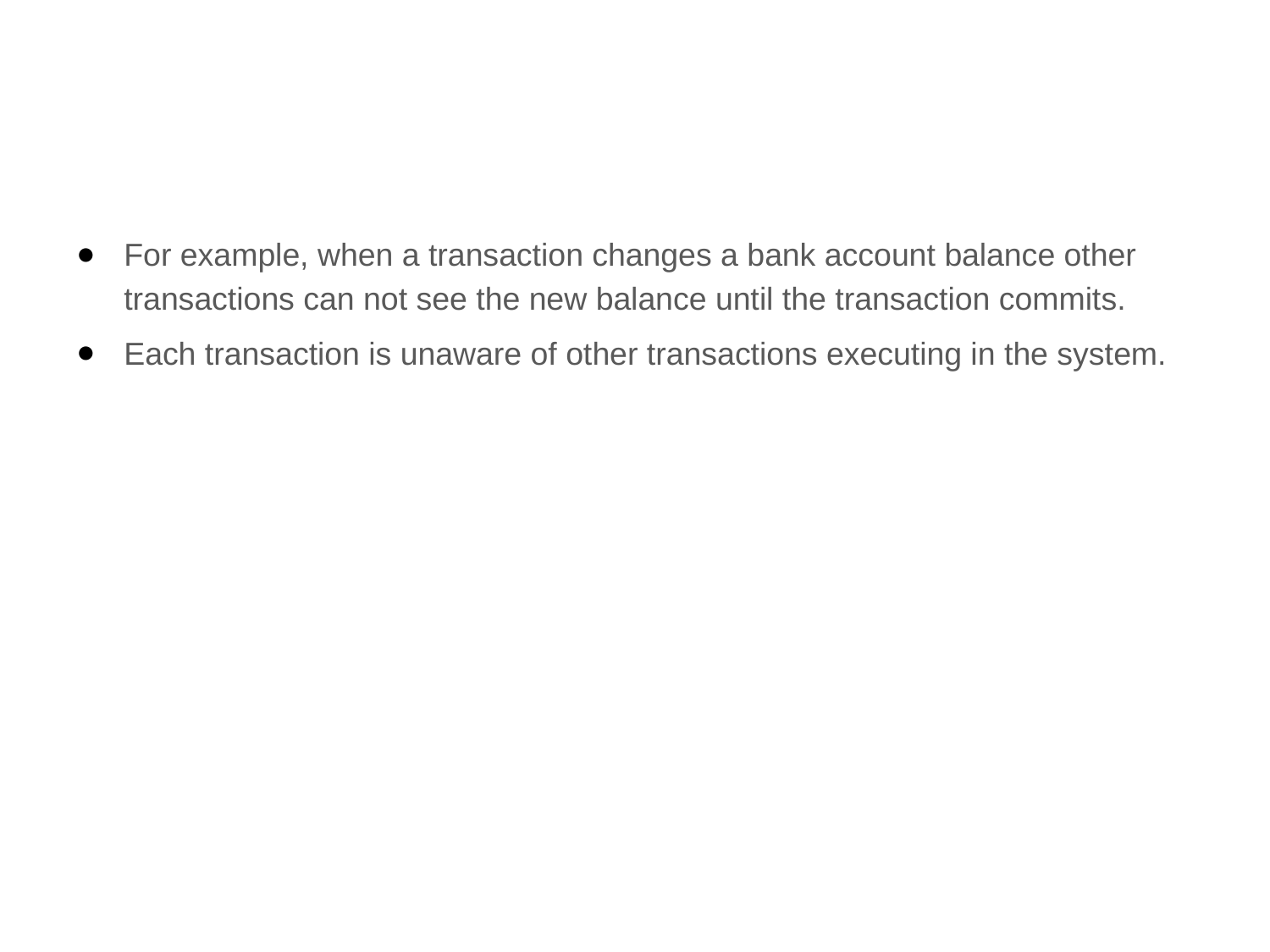

#
For example, when a transaction changes a bank account balance other transactions can not see the new balance until the transaction commits.
Each transaction is unaware of other transactions executing in the system.